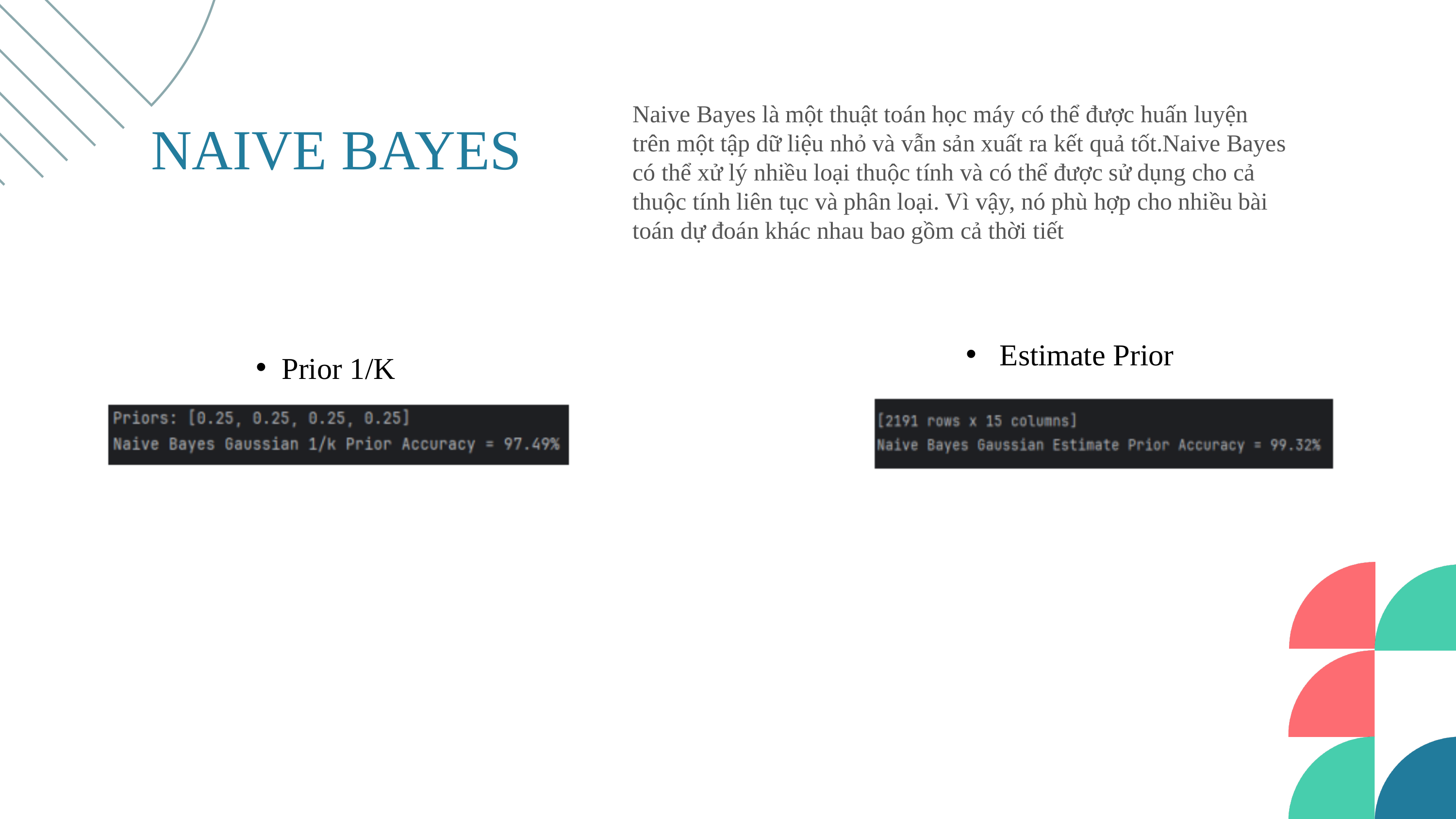

Naive Bayes là một thuật toán học máy có thể được huấn luyện trên một tập dữ liệu nhỏ và vẫn sản xuất ra kết quả tốt.Naive Bayes có thể xử lý nhiều loại thuộc tính và có thể được sử dụng cho cả thuộc tính liên tục và phân loại. Vì vậy, nó phù hợp cho nhiều bài toán dự đoán khác nhau bao gồm cả thời tiết
NAIVE BAYES
 Estimate Prior
Prior 1/K